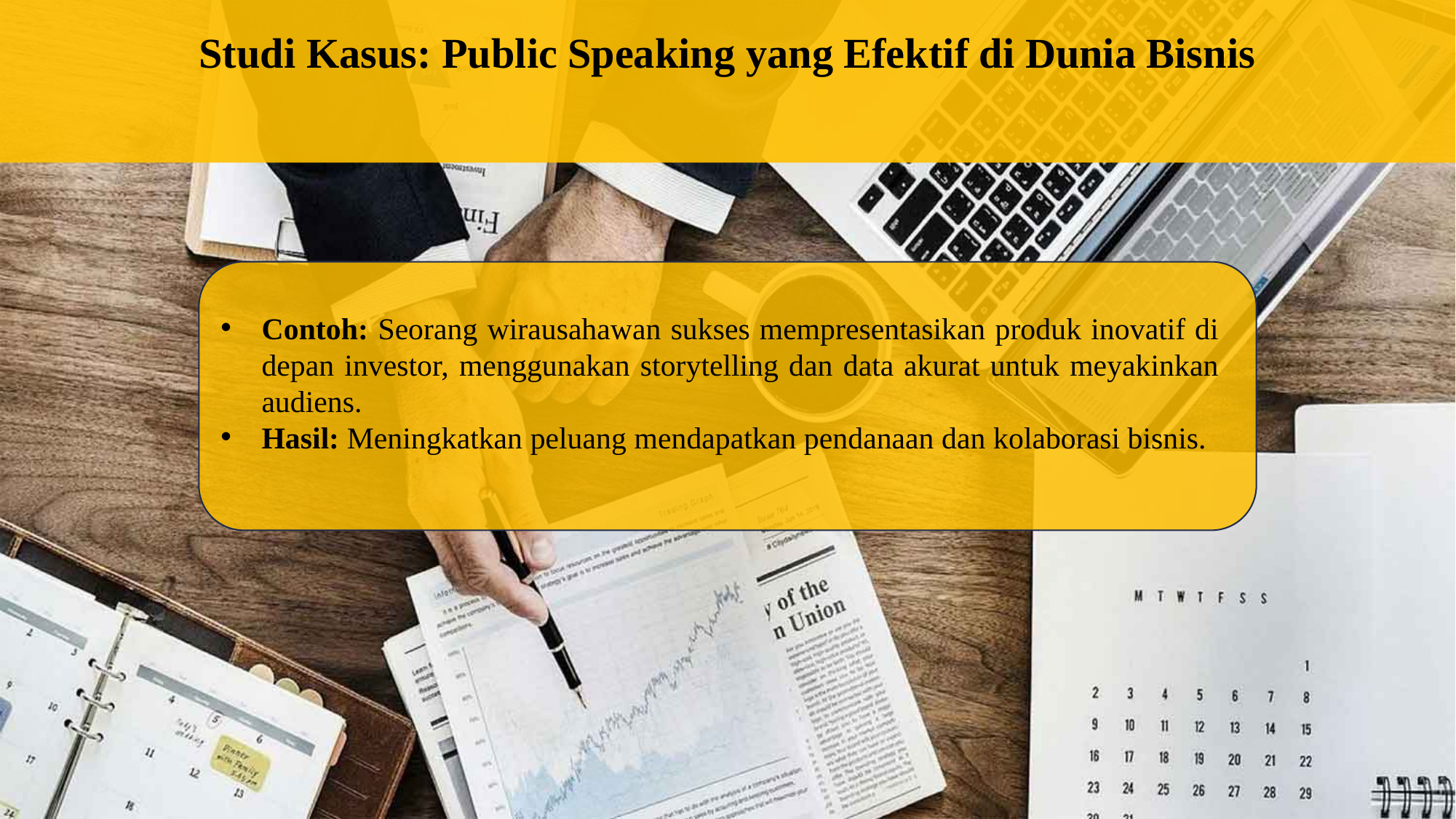

Studi Kasus: Public Speaking yang Efektif di Dunia Bisnis

Contoh: Seorang wirausahawan sukses mempresentasikan produk inovatif di depan investor, menggunakan storytelling dan data akurat untuk meyakinkan audiens.
Hasil: Meningkatkan peluang mendapatkan pendanaan dan kolaborasi bisnis.